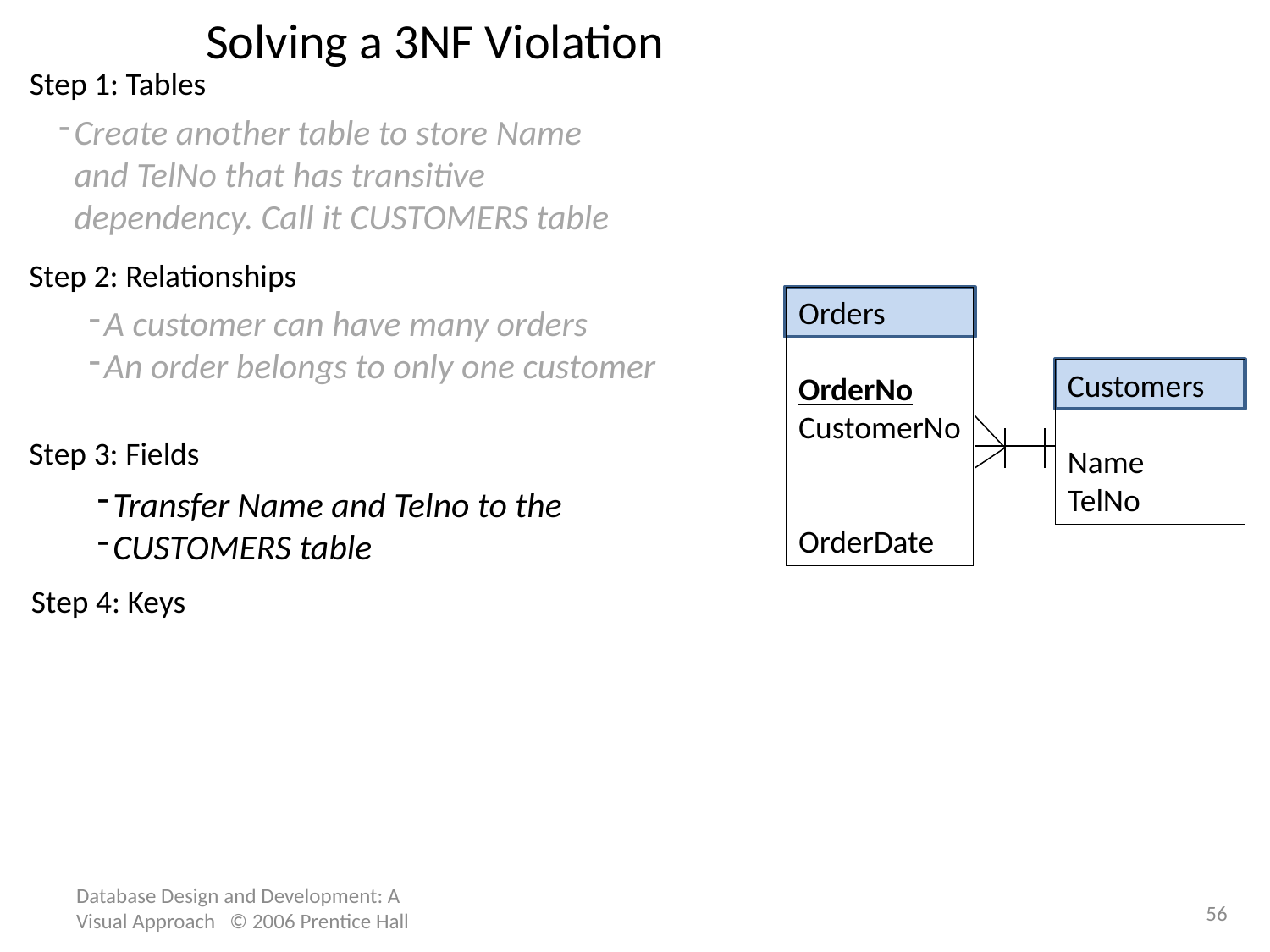

# Solving a 3NF Violation
Step 1: Tables
Create another table to store Name and TelNo that has transitive dependency. Call it CUSTOMERS table
Step 2: Relationships

Orders

OrderNo
CustomerNo

OrderDate
A customer can have many orders
An order belongs to only one customer

Customers

Name
TelNo
Step 3: Fields
Transfer Name and Telno to the
CUSTOMERS table
Step 4: Keys
Database Design and Development: A Visual Approach   © 2006 Prentice Hall
56